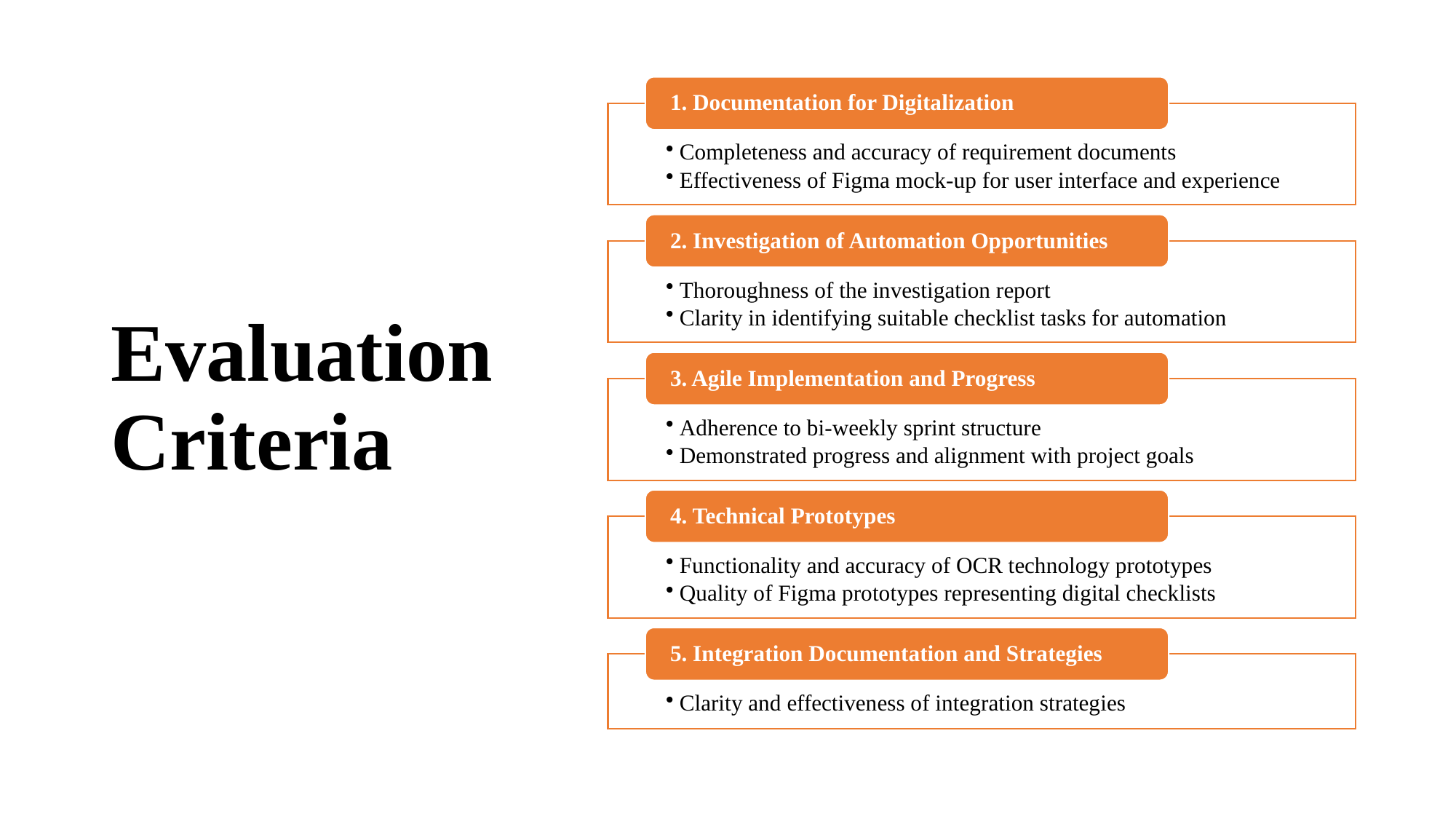

# Evaluation Criteria
Completeness and accuracy of requirement documents
Effectiveness of Figma mock-up for user interface and experience
1. Documentation for Digitalization
Thoroughness of the investigation report
Clarity in identifying suitable checklist tasks for automation
2. Investigation of Automation Opportunities
Adherence to bi-weekly sprint structure
Demonstrated progress and alignment with project goals
3. Agile Implementation and Progress
Functionality and accuracy of OCR technology prototypes
Quality of Figma prototypes representing digital checklists
4. Technical Prototypes
Clarity and effectiveness of integration strategies
5. Integration Documentation and Strategies